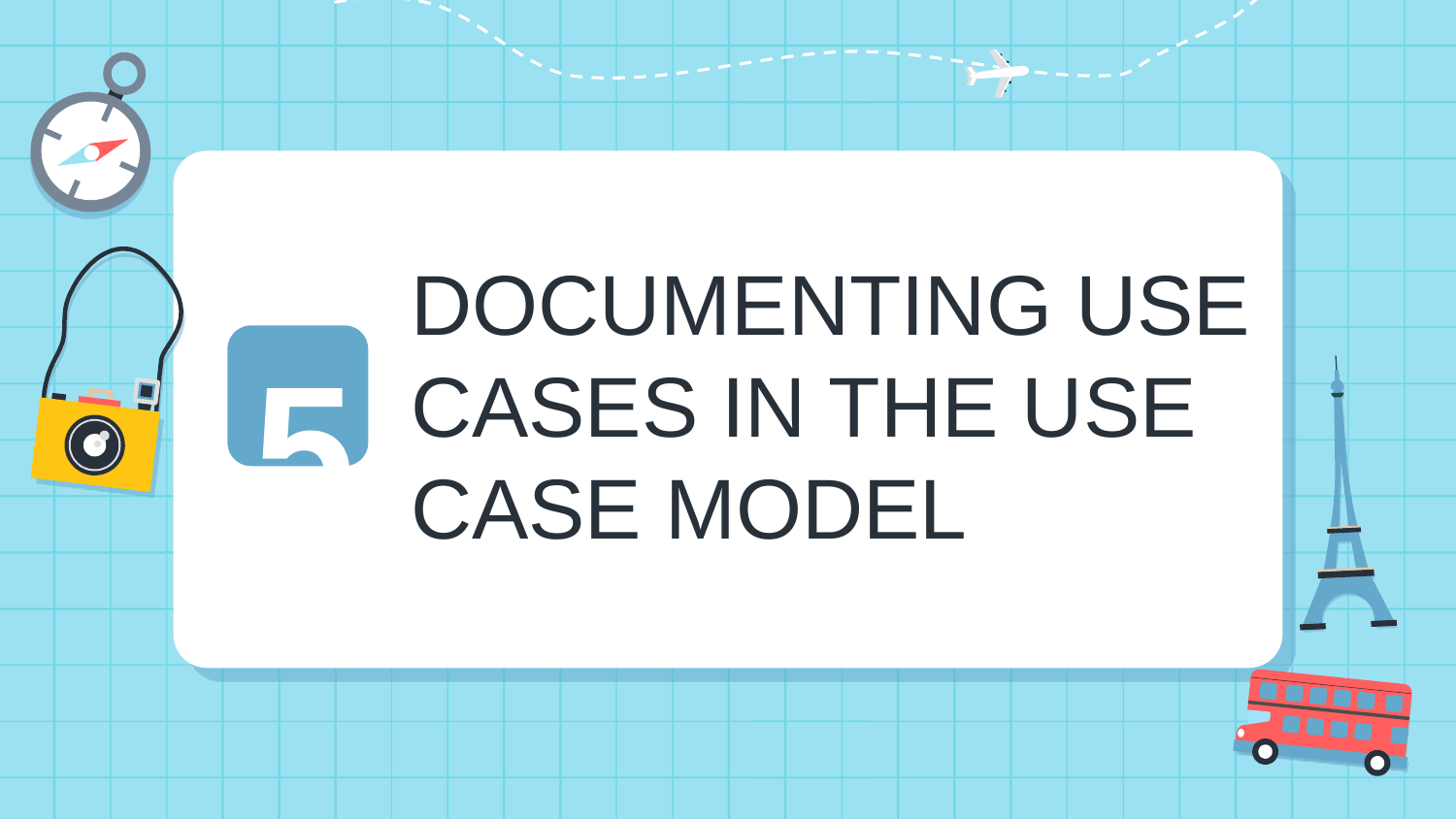

# DOCUMENTING USE CASES IN THE USE CASE MODEL

05